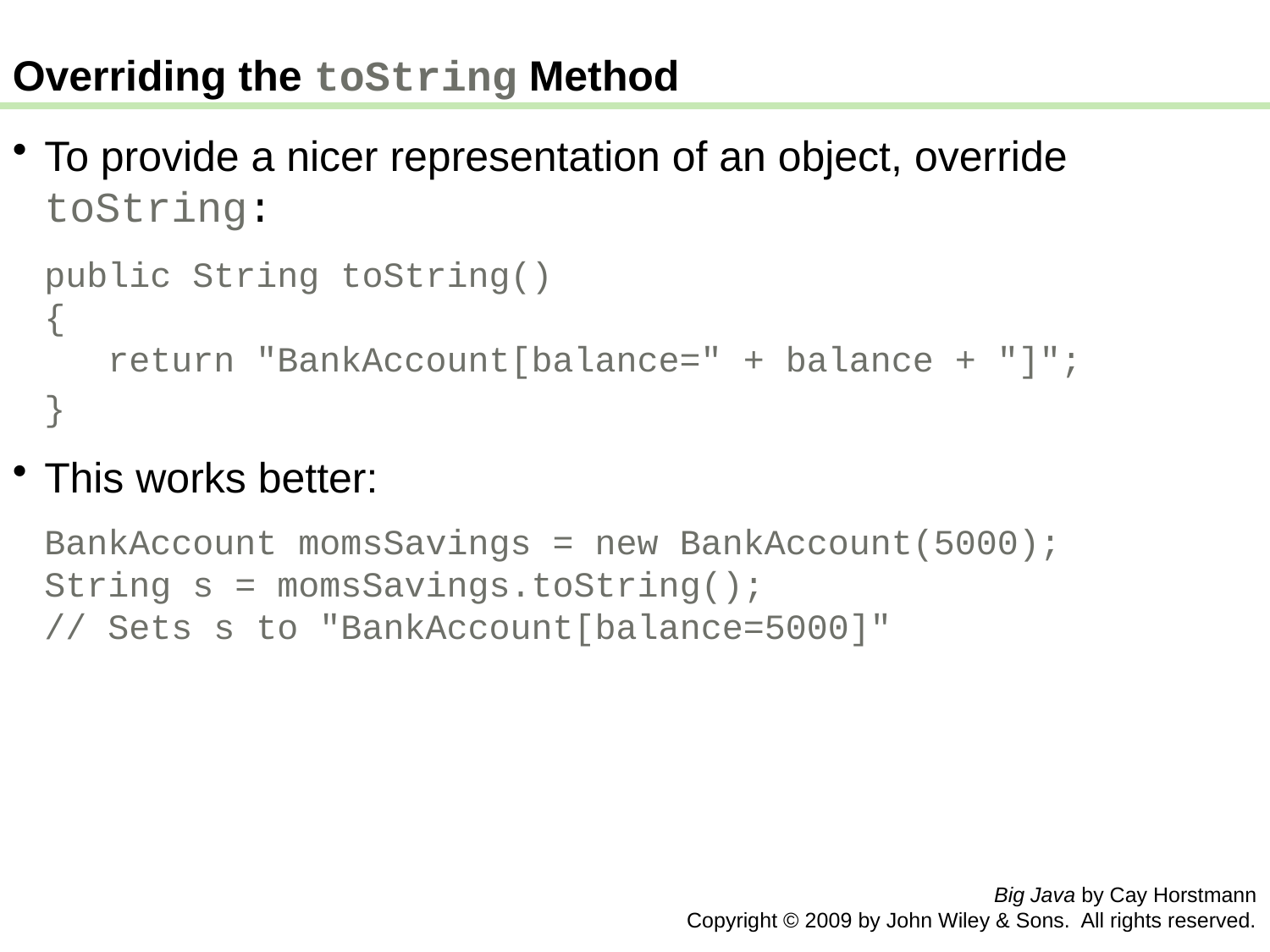

Overriding the toString Method
To provide a nicer representation of an object, override toString:
	public String toString()
	{
	   return "BankAccount[balance=" + balance + "]";
	}
This works better:
	BankAccount momsSavings = new BankAccount(5000);
	String s = momsSavings.toString();
	// Sets s to "BankAccount[balance=5000]"
Big Java by Cay Horstmann
Copyright © 2009 by John Wiley & Sons.  All rights reserved.